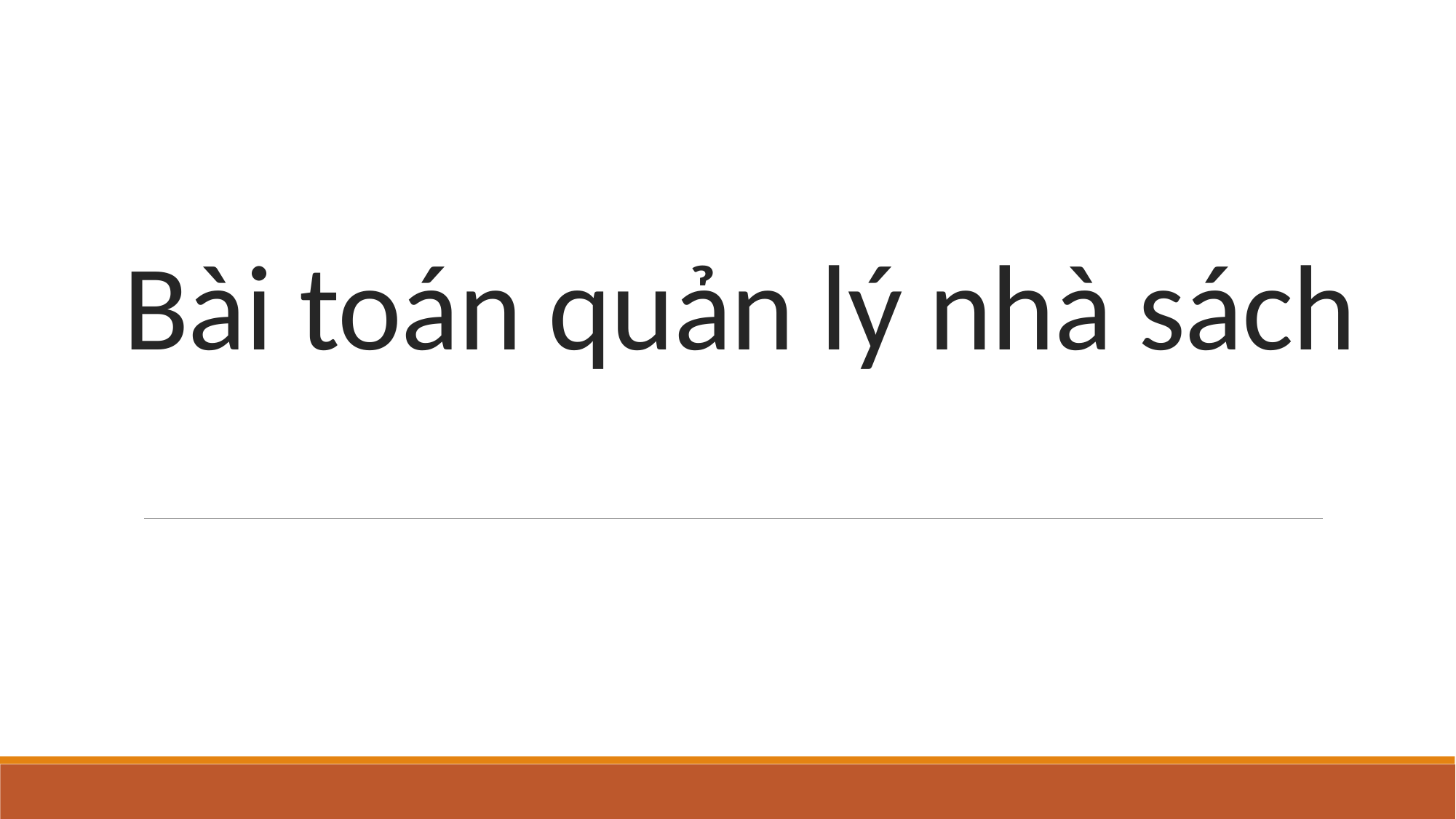

# Bài toán quản lý nhà sách